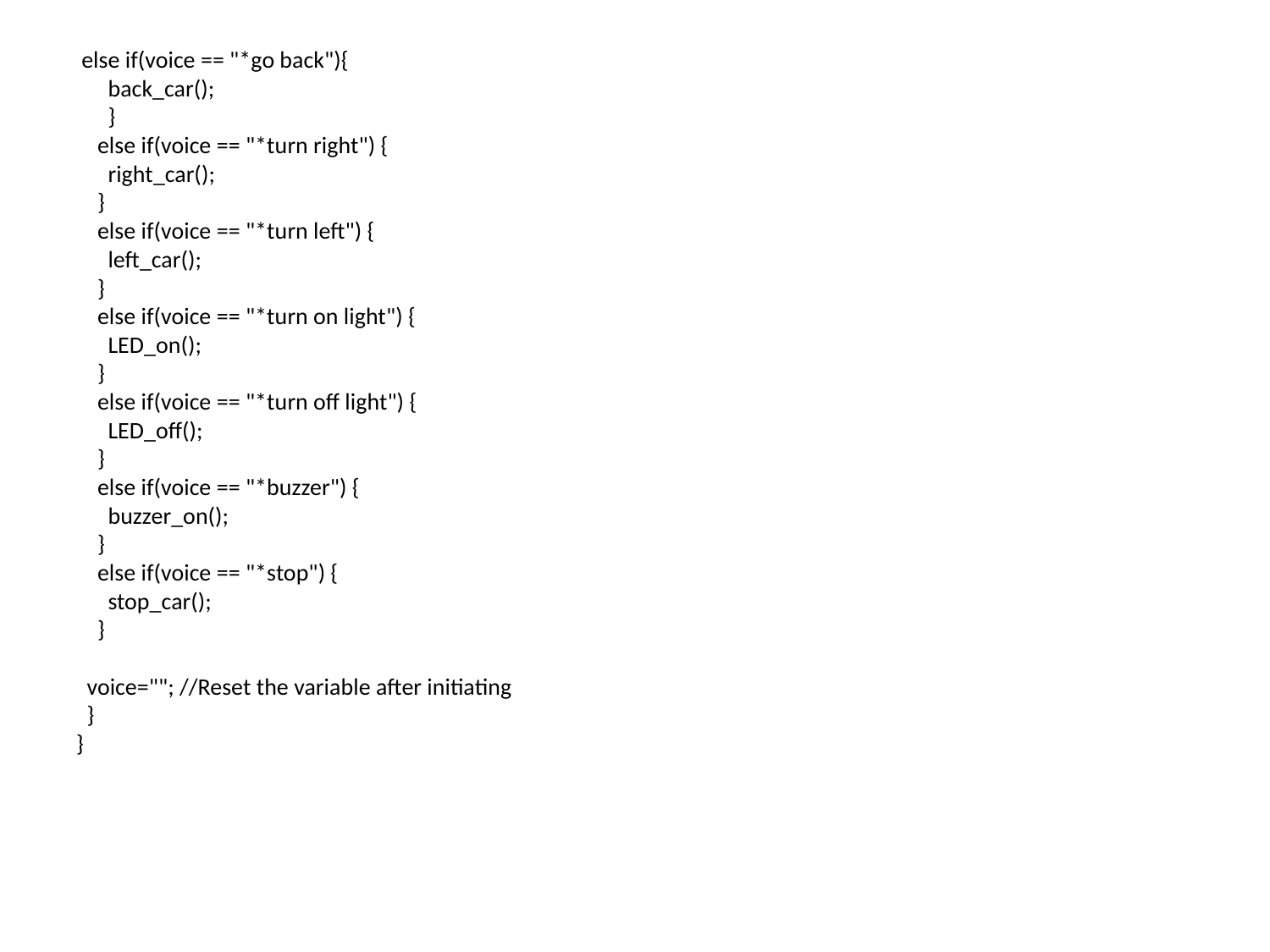

# else if(voice == "*go back"){ back_car(); } else if(voice == "*turn right") { right_car(); } else if(voice == "*turn left") { left_car(); } else if(voice == "*turn on light") { LED_on(); } else if(voice == "*turn off light") { LED_off(); } else if(voice == "*buzzer") { buzzer_on(); } else if(voice == "*stop") { stop_car(); } voice=""; //Reset the variable after initiating } }